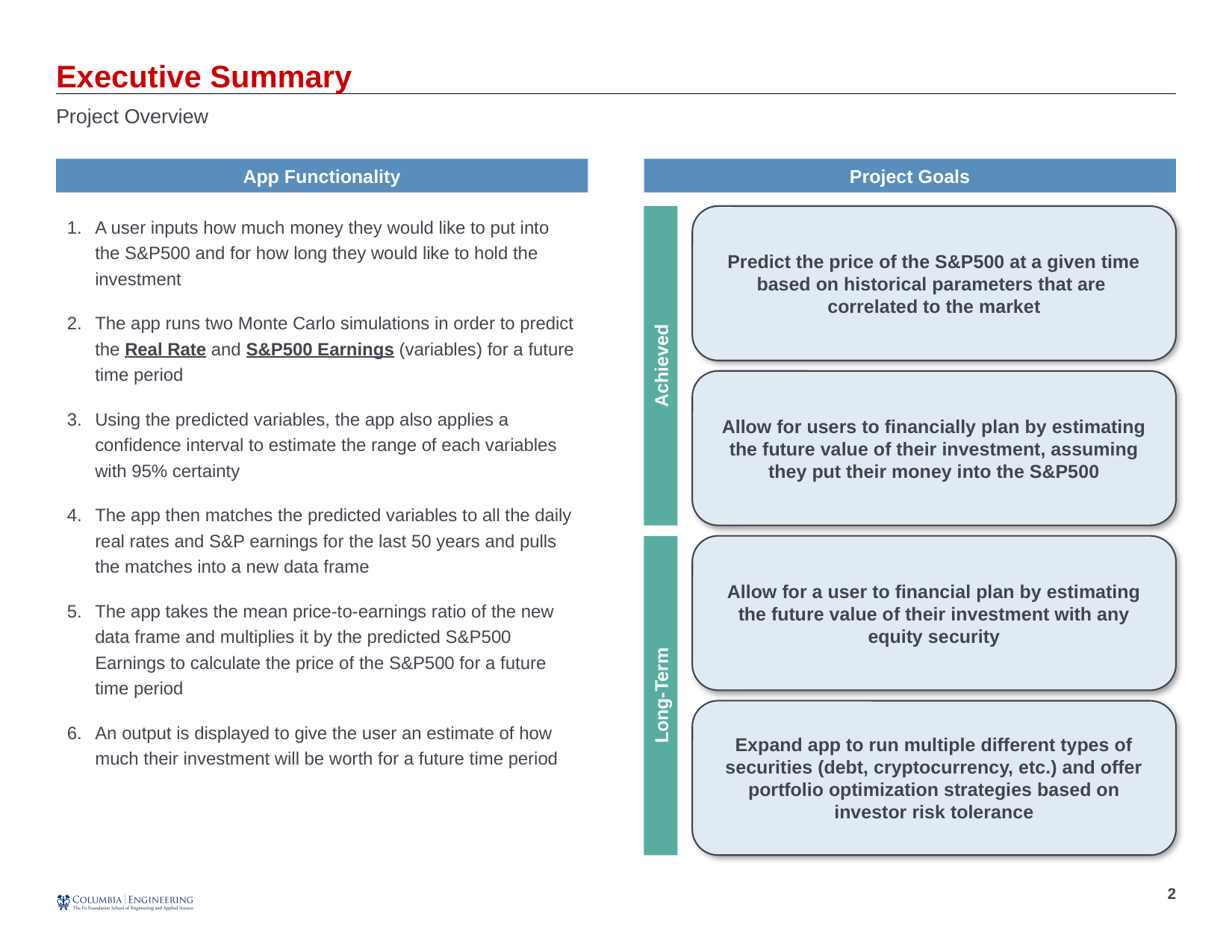

# Executive Summary
Project Overview
App Functionality
Project Goals
A user inputs how much money they would like to put into the S&P500 and for how long they would like to hold the investment
The app runs two Monte Carlo simulations in order to predict the Real Rate and S&P500 Earnings (variables) for a future time period
Using the predicted variables, the app also applies a confidence interval to estimate the range of each variables with 95% certainty
The app then matches the predicted variables to all the daily real rates and S&P earnings for the last 50 years and pulls the matches into a new data frame
The app takes the mean price-to-earnings ratio of the new data frame and multiplies it by the predicted S&P500 Earnings to calculate the price of the S&P500 for a future time period
An output is displayed to give the user an estimate of how much their investment will be worth for a future time period
Predict the price of the S&P500 at a given time based on historical parameters that are
correlated to the market
Achieved
Allow for users to financially plan by estimating the future value of their investment, assuming they put their money into the S&P500
Allow for a user to financial plan by estimating the future value of their investment with any equity security
Long-Term
Expand app to run multiple different types of securities (debt, cryptocurrency, etc.) and offer portfolio optimization strategies based on investor risk tolerance
2